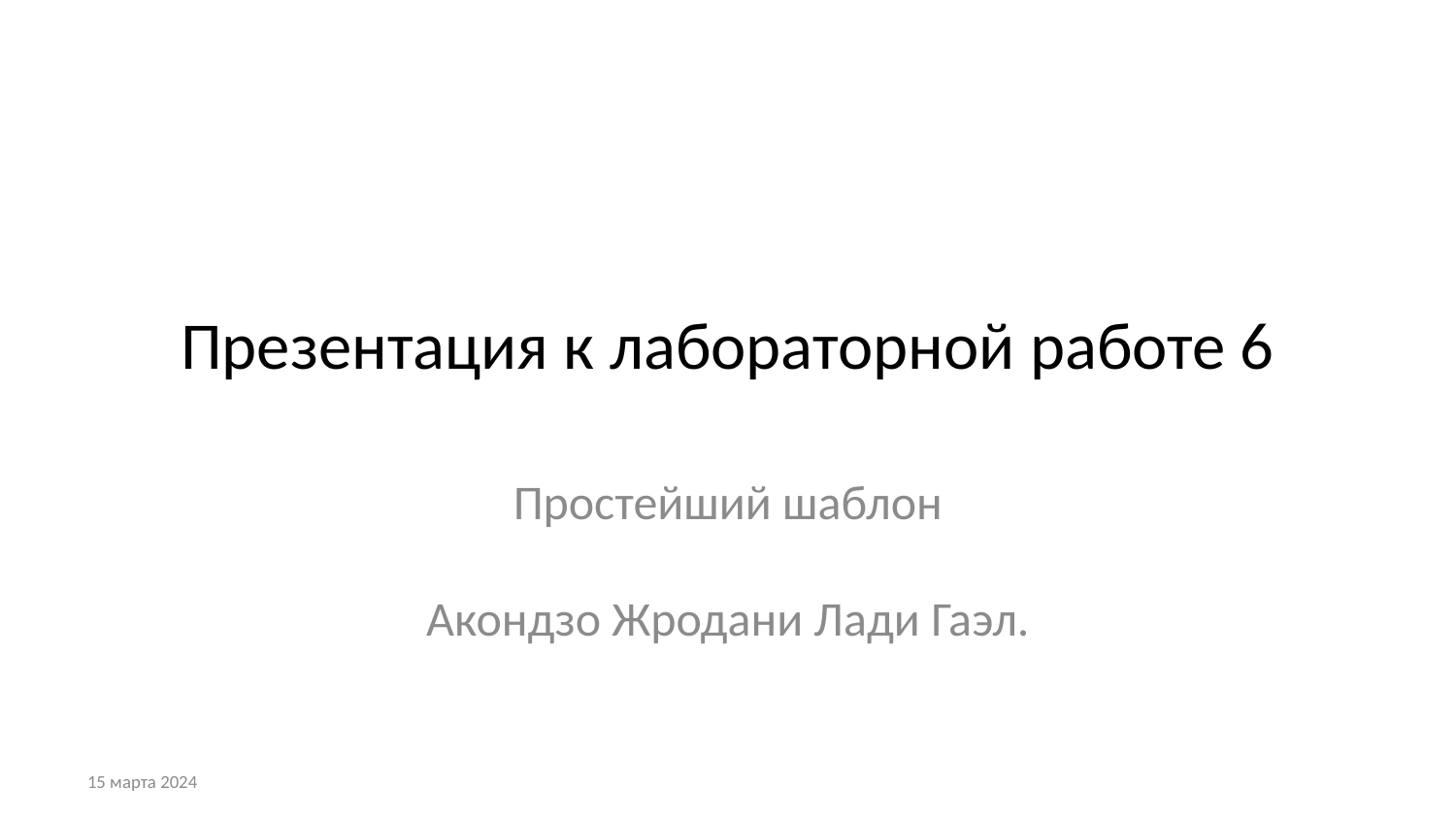

# Презентация к лабораторной работе 6
Простейший шаблон
Акондзо Жродани Лади Гаэл.
15 марта 2024